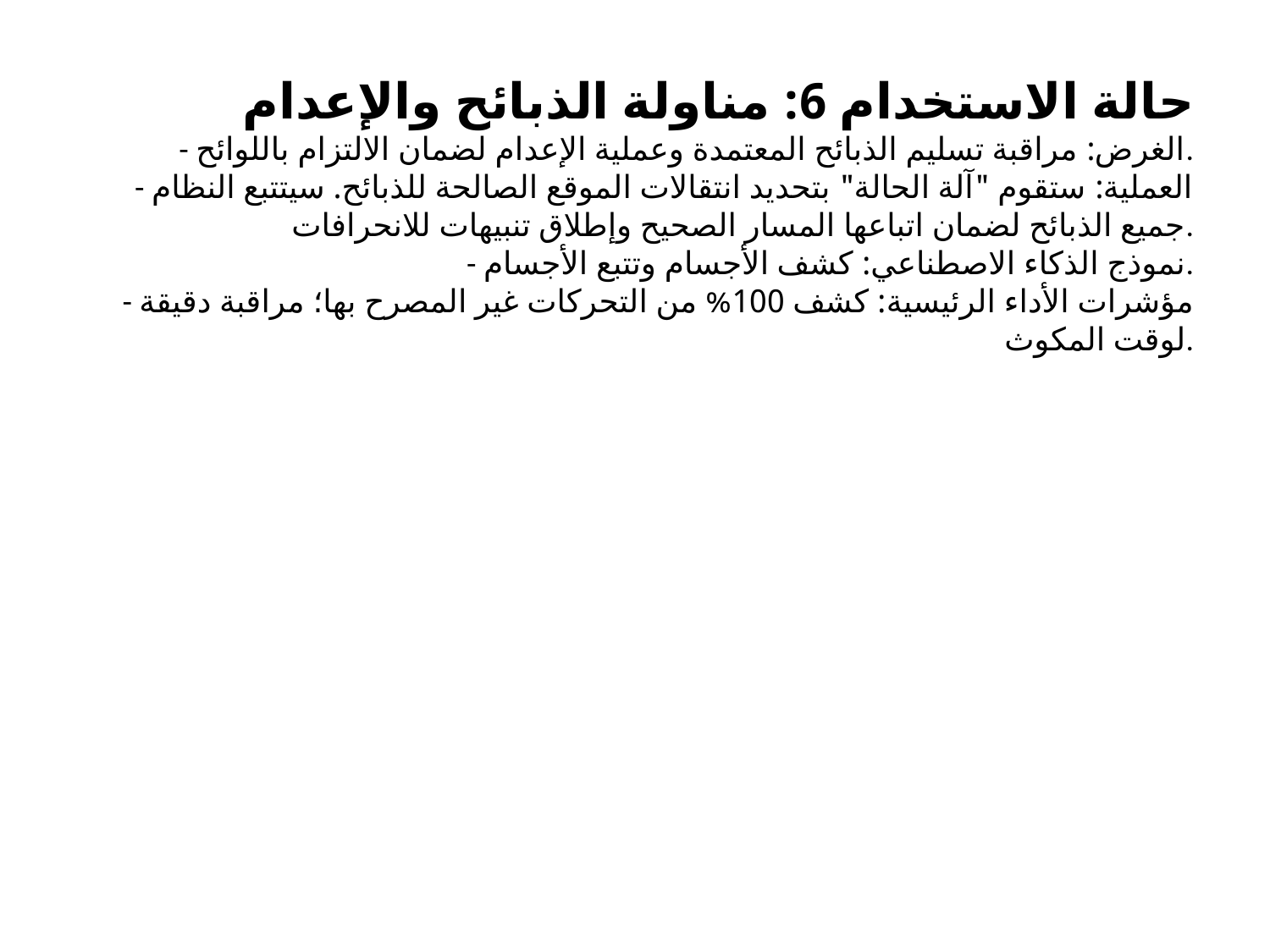

حالة الاستخدام 6: مناولة الذبائح والإعدام
- الغرض: مراقبة تسليم الذبائح المعتمدة وعملية الإعدام لضمان الالتزام باللوائح.
- العملية: ستقوم "آلة الحالة" بتحديد انتقالات الموقع الصالحة للذبائح. سيتتبع النظام جميع الذبائح لضمان اتباعها المسار الصحيح وإطلاق تنبيهات للانحرافات.
- نموذج الذكاء الاصطناعي: كشف الأجسام وتتبع الأجسام.
- مؤشرات الأداء الرئيسية: كشف 100% من التحركات غير المصرح بها؛ مراقبة دقيقة لوقت المكوث.